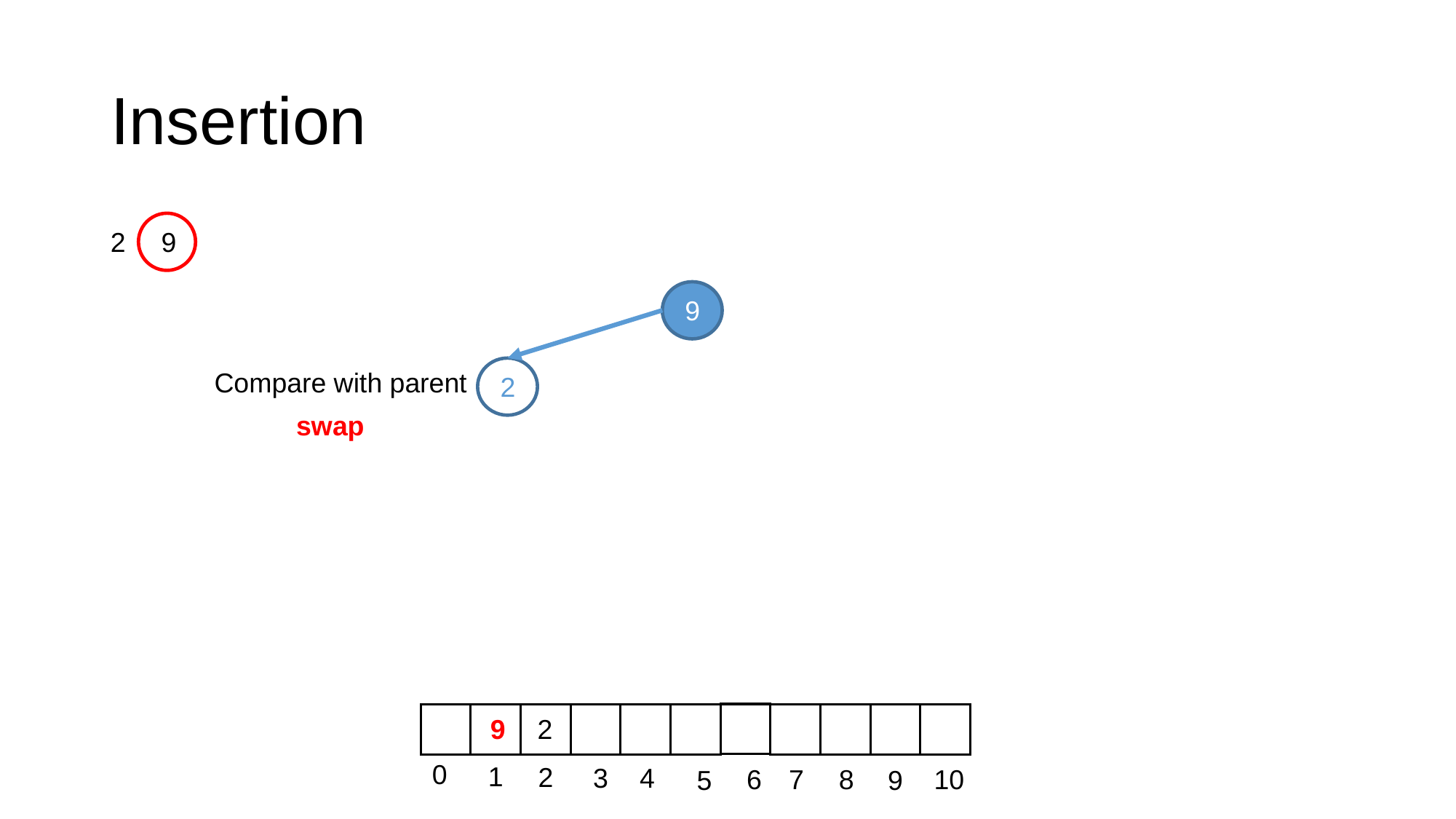

# Insertion

9
2

9

2
Compare with parent
swap

0
1
2
3
4
6
7
8
10
5
9
9
2